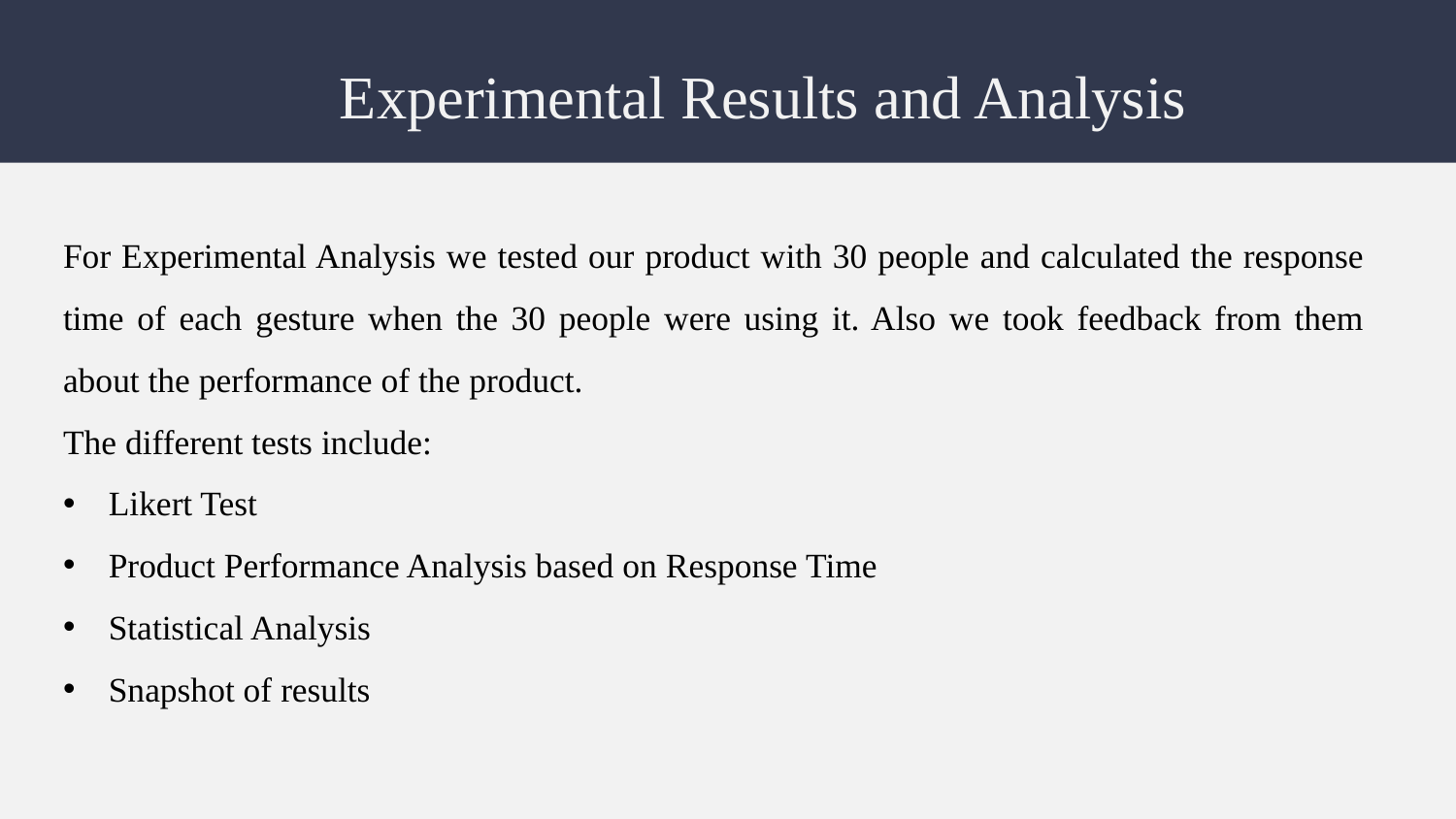

# Experimental Results and Analysis
For Experimental Analysis we tested our product with 30 people and calculated the response time of each gesture when the 30 people were using it. Also we took feedback from them about the performance of the product.
The different tests include:
Likert Test
Product Performance Analysis based on Response Time
Statistical Analysis
Snapshot of results